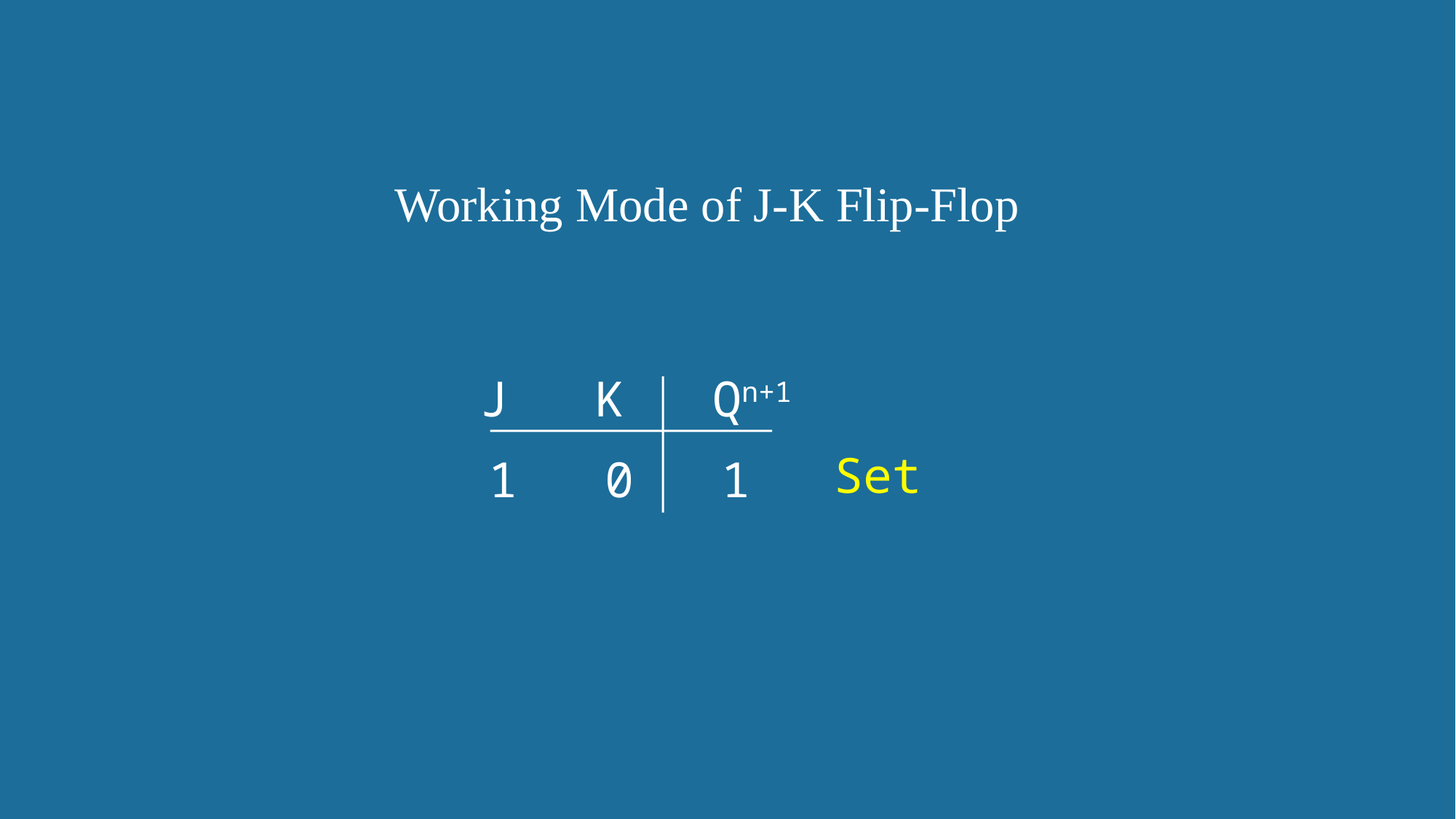

Working Mode of J-K Flip-Flop
J   K   Qn+1

Set
1   0   1